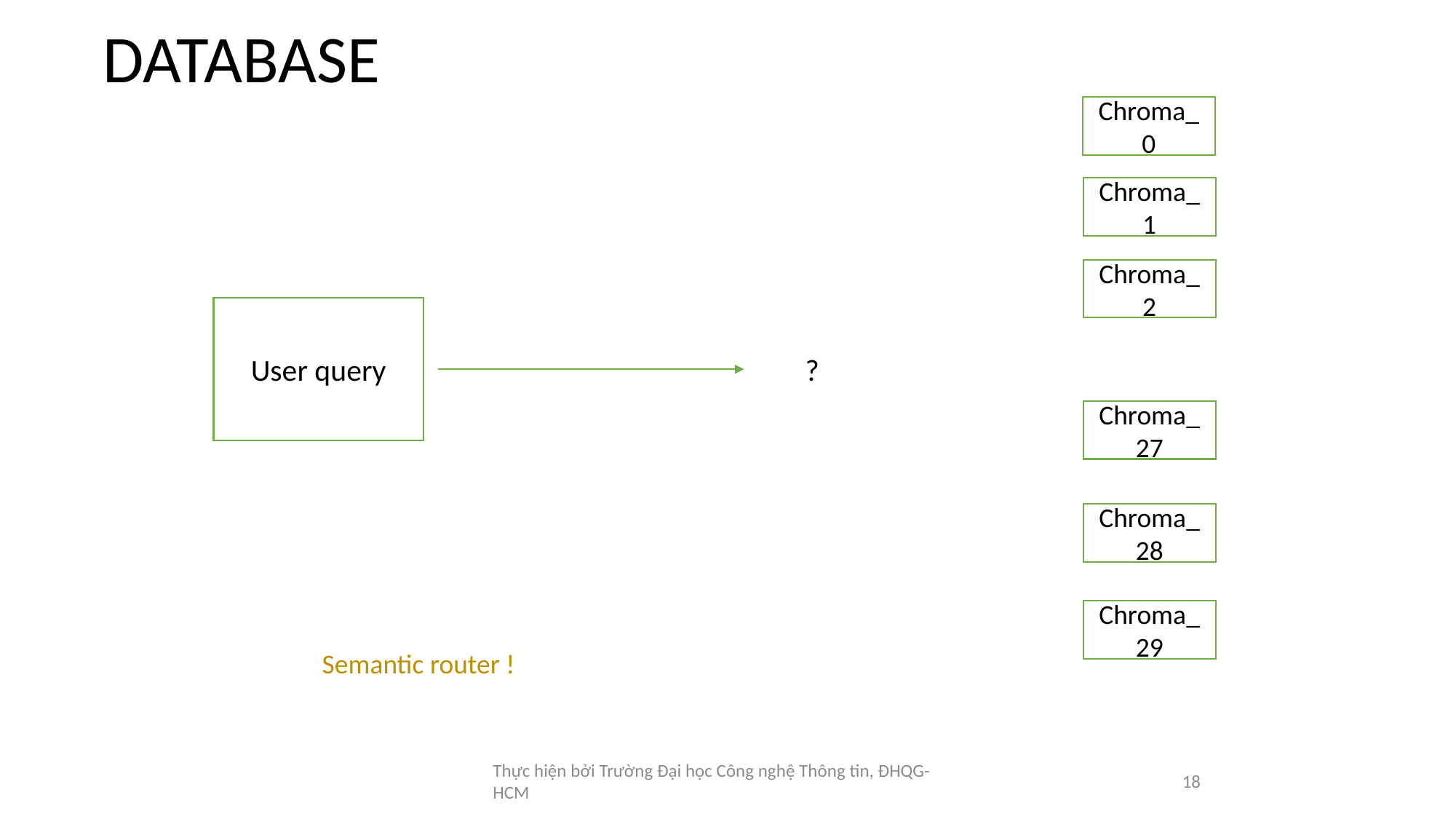

# DATABASE
Chroma_0
Chroma_1
Chroma_2
User query
?
Chroma_27
Chroma_28
Chroma_29
Semantic router !
Thực hiện bởi Trường Đại học Công nghệ Thông tin, ĐHQG-HCM
18